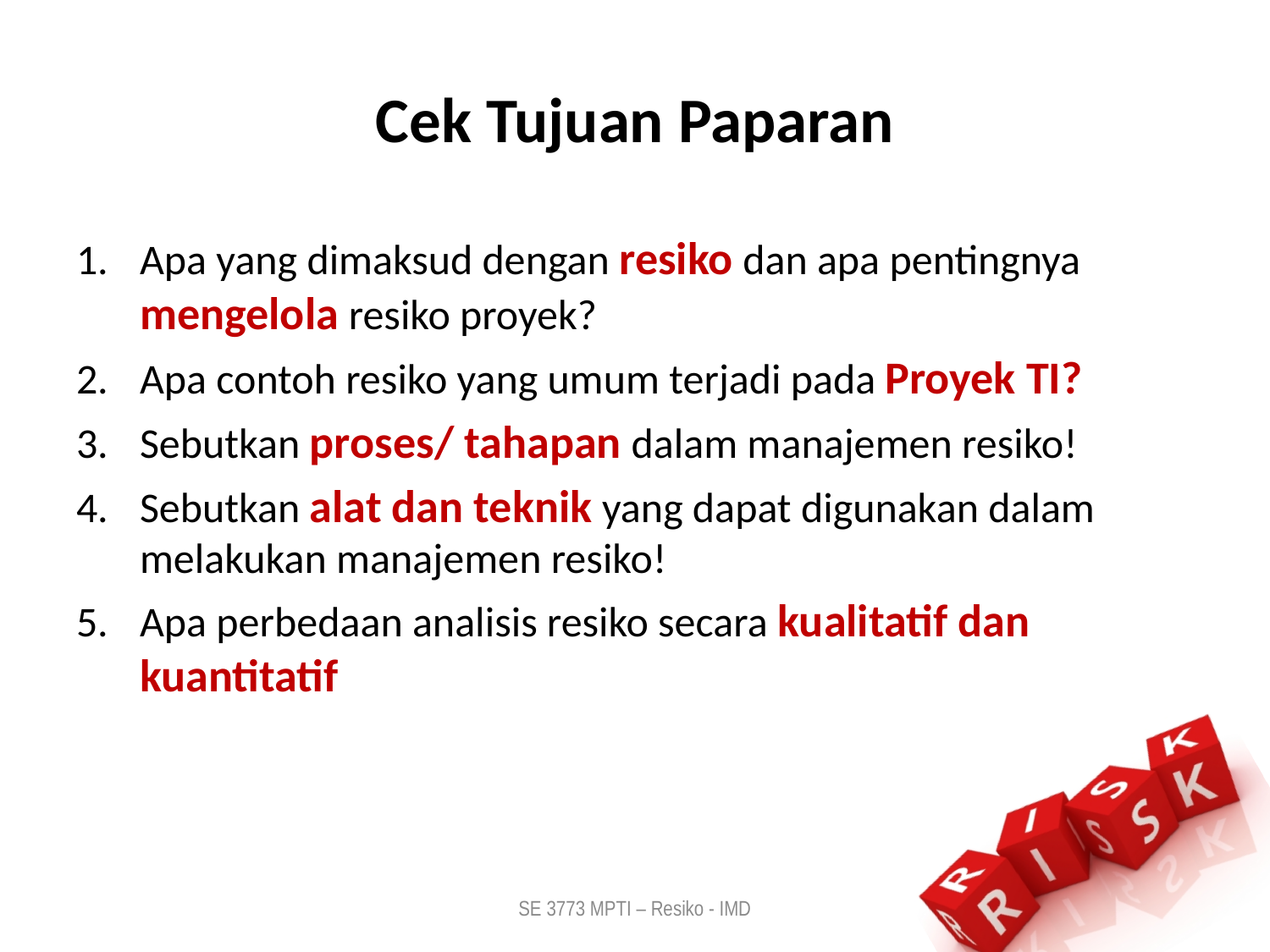

# Cek Tujuan Paparan
Apa yang dimaksud dengan resiko dan apa pentingnya mengelola resiko proyek?
Apa contoh resiko yang umum terjadi pada Proyek TI?
Sebutkan proses/ tahapan dalam manajemen resiko!
Sebutkan alat dan teknik yang dapat digunakan dalam melakukan manajemen resiko!
Apa perbedaan analisis resiko secara kualitatif dan kuantitatif

SE 3773 MPTI – Resiko - IMD
33